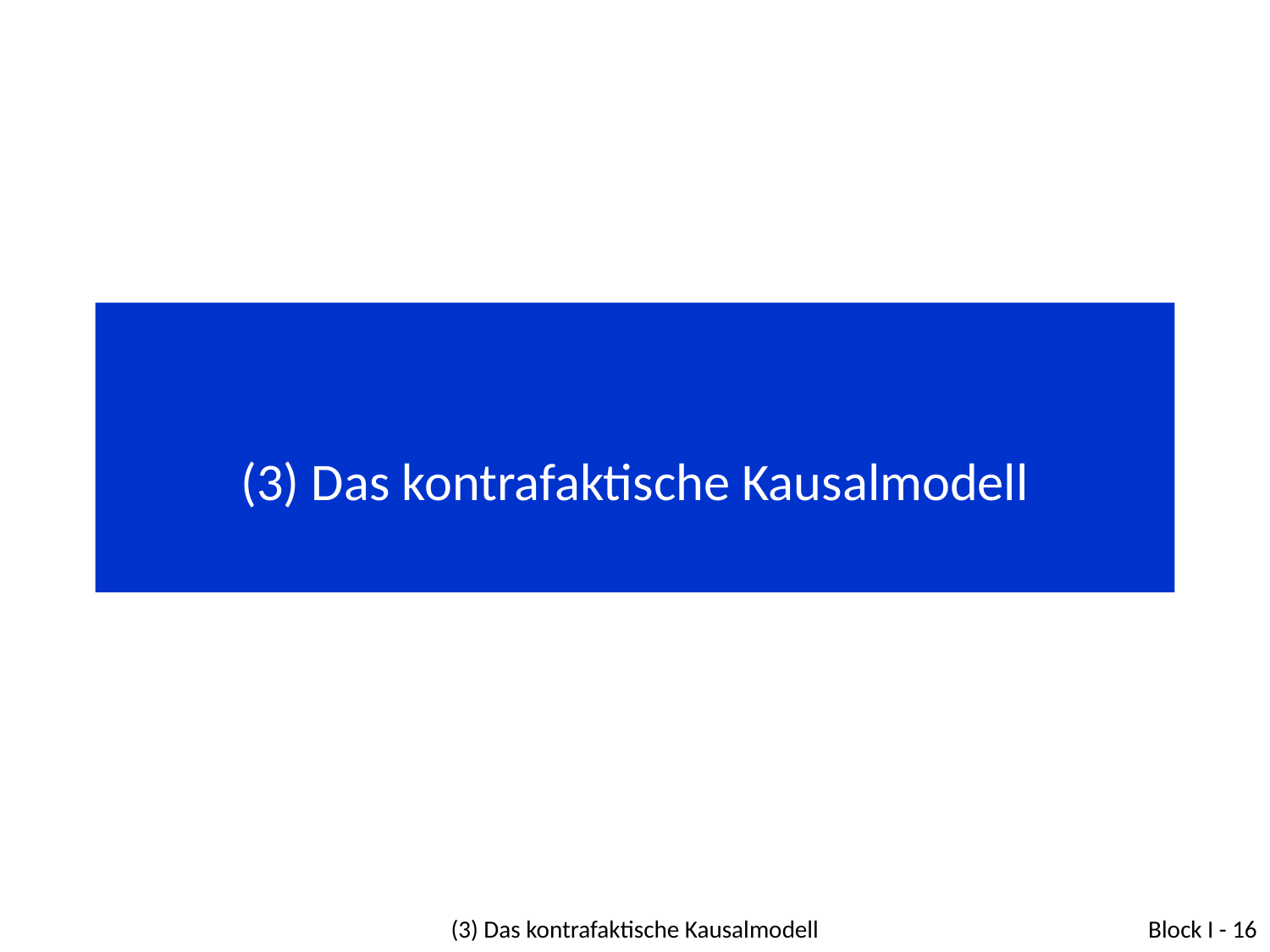

# (3) Das kontrafaktische Kausalmodell
(3) Das kontrafaktische Kausalmodell
Block I - 16